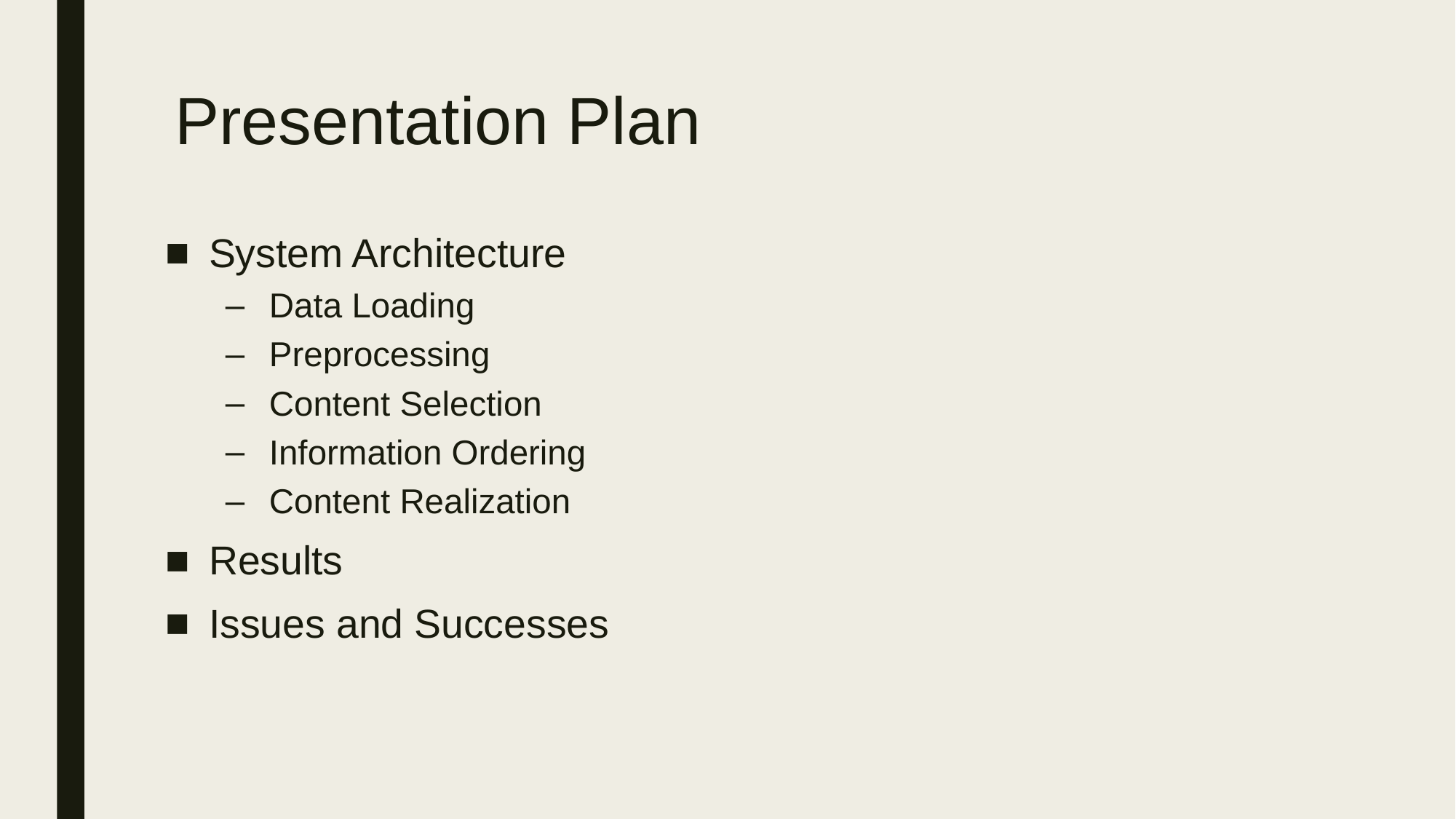

# Presentation Plan
System Architecture
Data Loading
Preprocessing
Content Selection
Information Ordering
Content Realization
Results
Issues and Successes